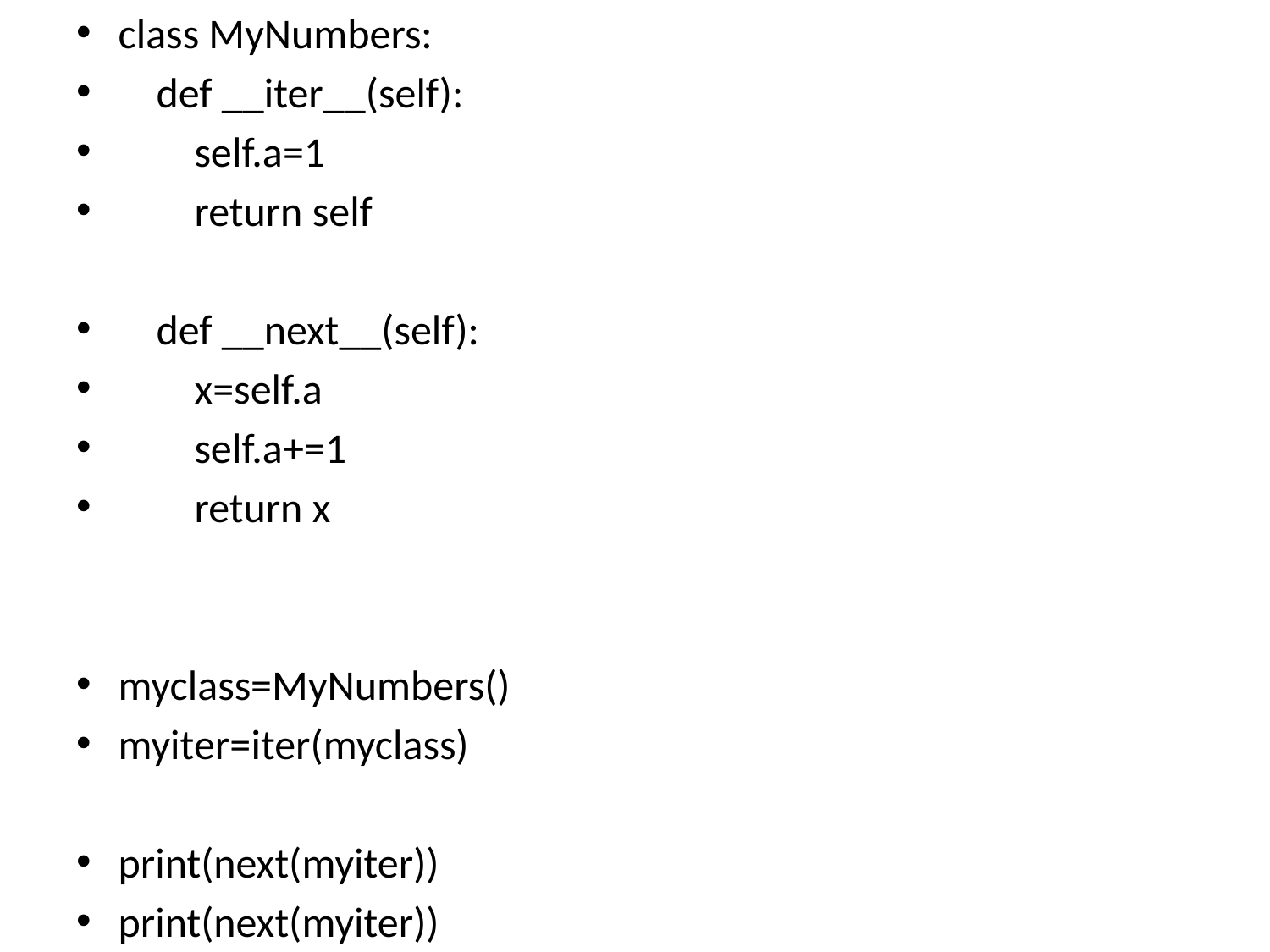

class MyNumbers:
    def __iter__(self):
        self.a=1
        return self

    def __next__(self):
        x=self.a
        self.a+=1
        return x

myclass=MyNumbers()
myiter=iter(myclass)

print(next(myiter))
print(next(myiter))